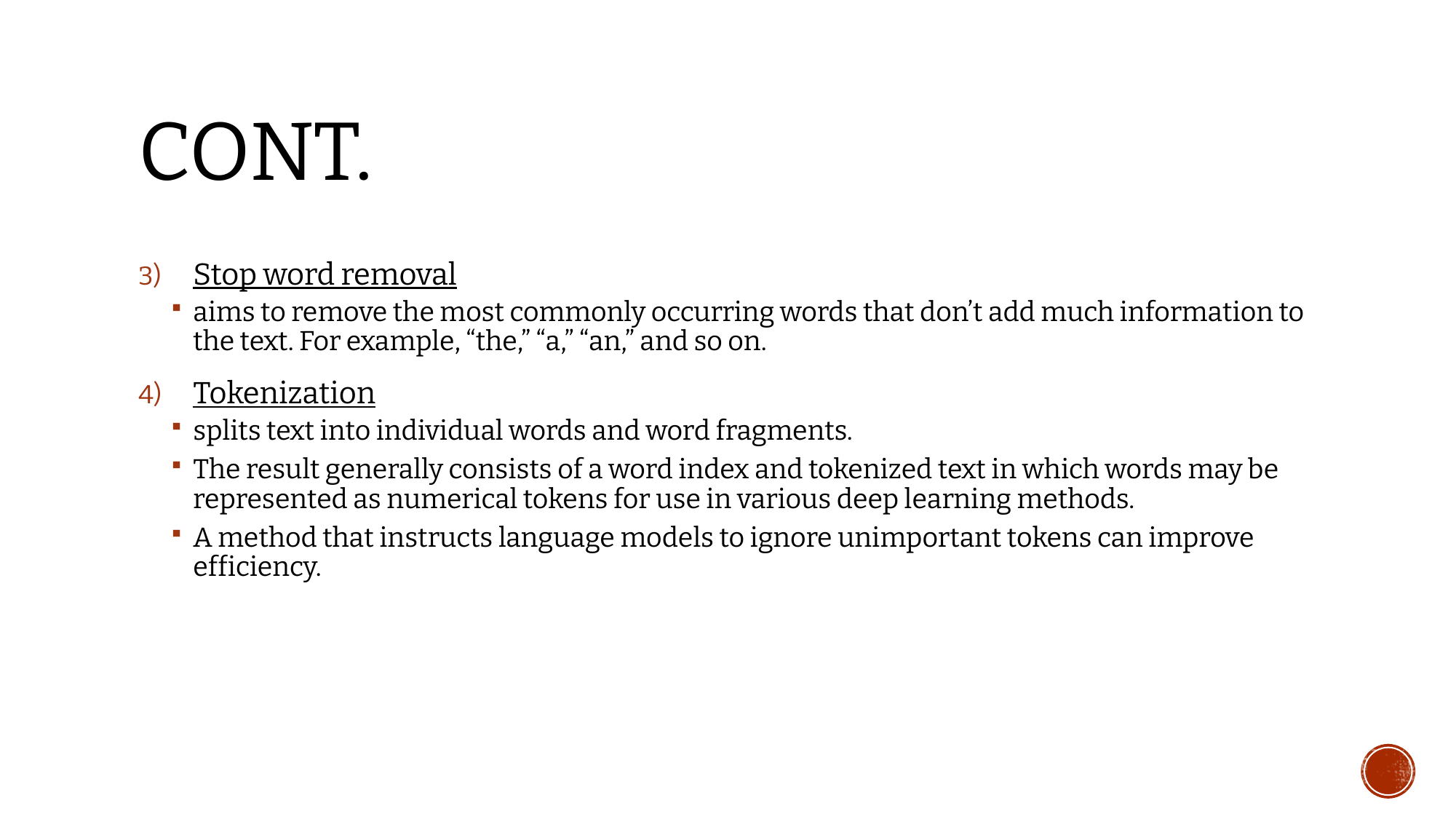

# Cont.
Stop word removal
aims to remove the most commonly occurring words that don’t add much information to the text. For example, “the,” “a,” “an,” and so on.
Tokenization
splits text into individual words and word fragments.
The result generally consists of a word index and tokenized text in which words may be represented as numerical tokens for use in various deep learning methods.
A method that instructs language models to ignore unimportant tokens can improve efficiency.